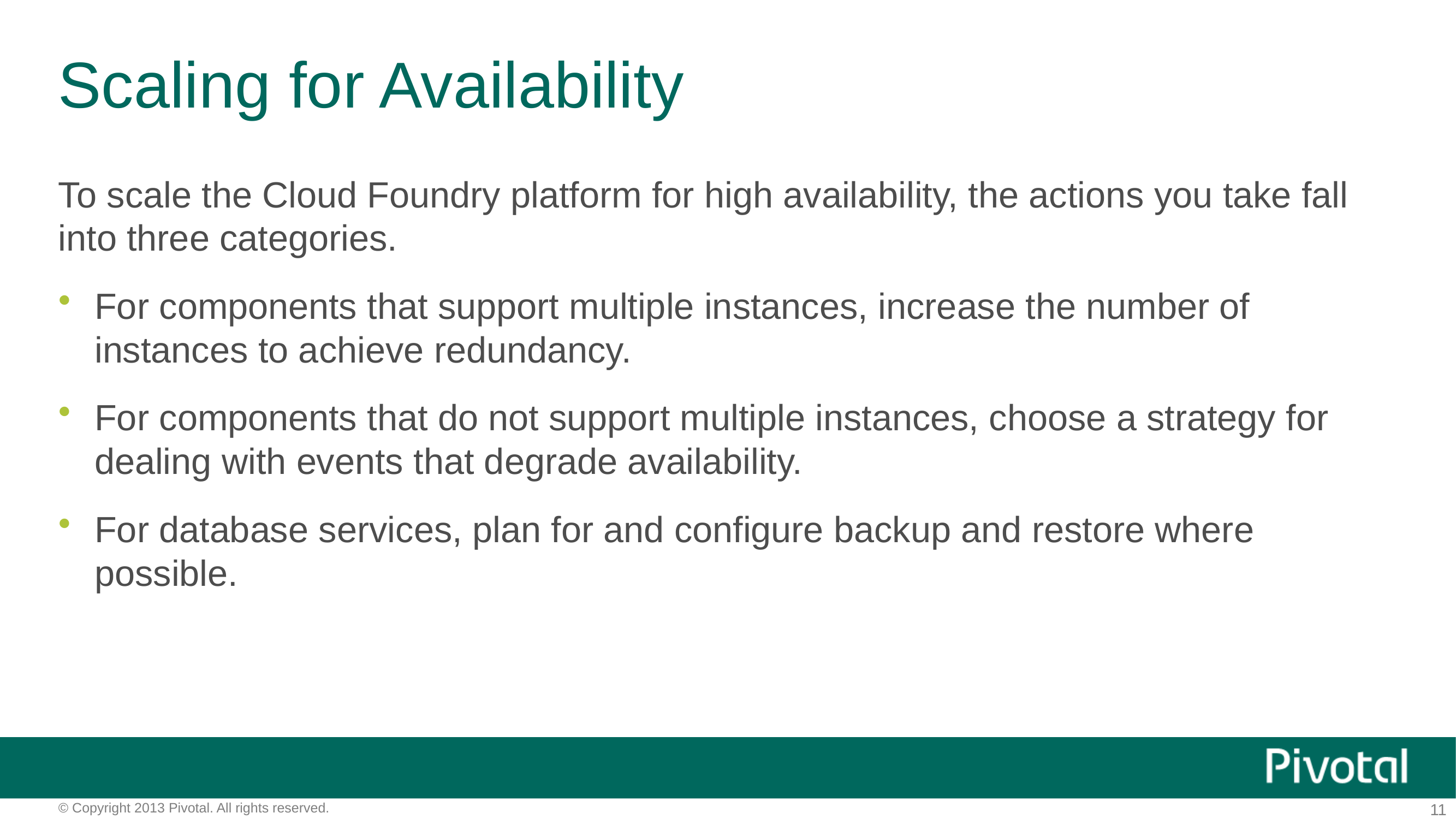

# Scaling for Availability
To scale the Cloud Foundry platform for high availability, the actions you take fall into three categories.
For components that support multiple instances, increase the number of instances to achieve redundancy.
For components that do not support multiple instances, choose a strategy for dealing with events that degrade availability.
For database services, plan for and configure backup and restore where possible.